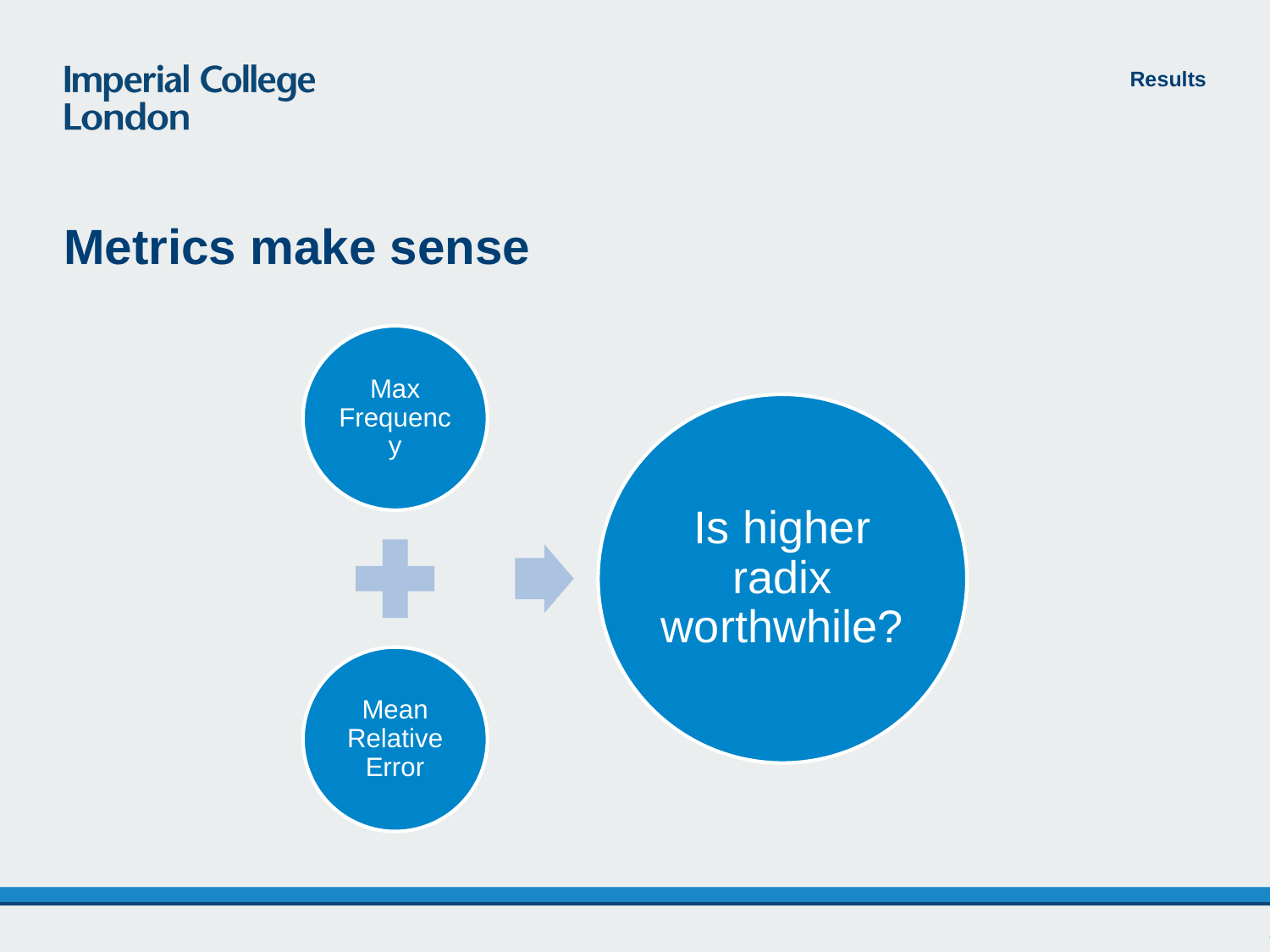

Results

# Metrics make sense
Max Frequency

Mean Relative Error

Is higher radix worthwhile?